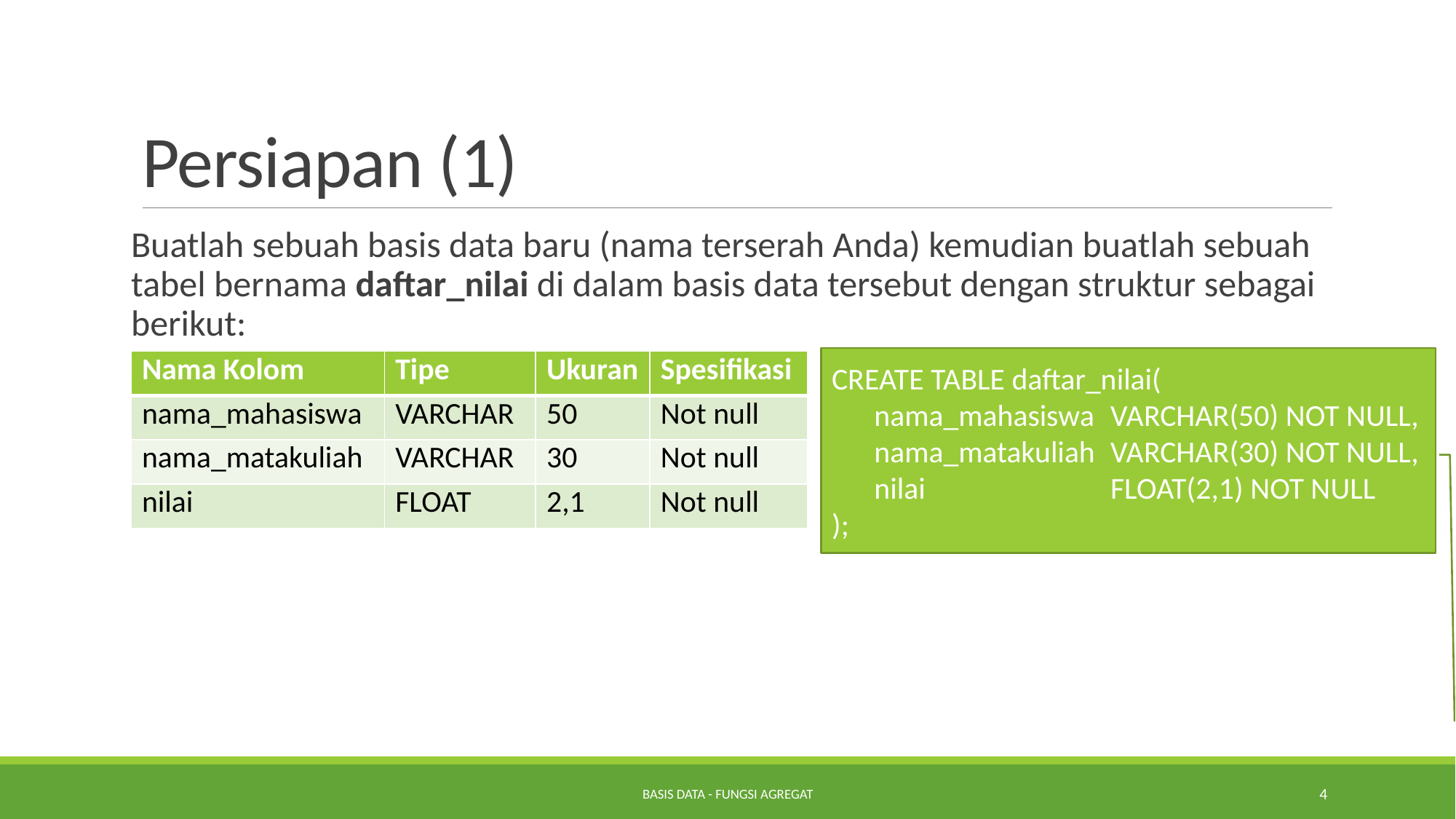

# Persiapan (1)
Buatlah sebuah basis data baru (nama terserah Anda) kemudian buatlah sebuah tabel bernama daftar_nilai di dalam basis data tersebut dengan struktur sebagai berikut:
CREATE TABLE daftar_nilai(
	nama_mahasiswa 	VARCHAR(50) NOT NULL,
	nama_matakuliah 	VARCHAR(30) NOT NULL,
	nilai 	FLOAT(2,1) NOT NULL
);
| Nama Kolom | Tipe | Ukuran | Spesifikasi |
| --- | --- | --- | --- |
| nama\_mahasiswa | VARCHAR | 50 | Not null |
| nama\_matakuliah | VARCHAR | 30 | Not null |
| nilai | FLOAT | 2,1 | Not null |
Basis Data - Fungsi Agregat
4